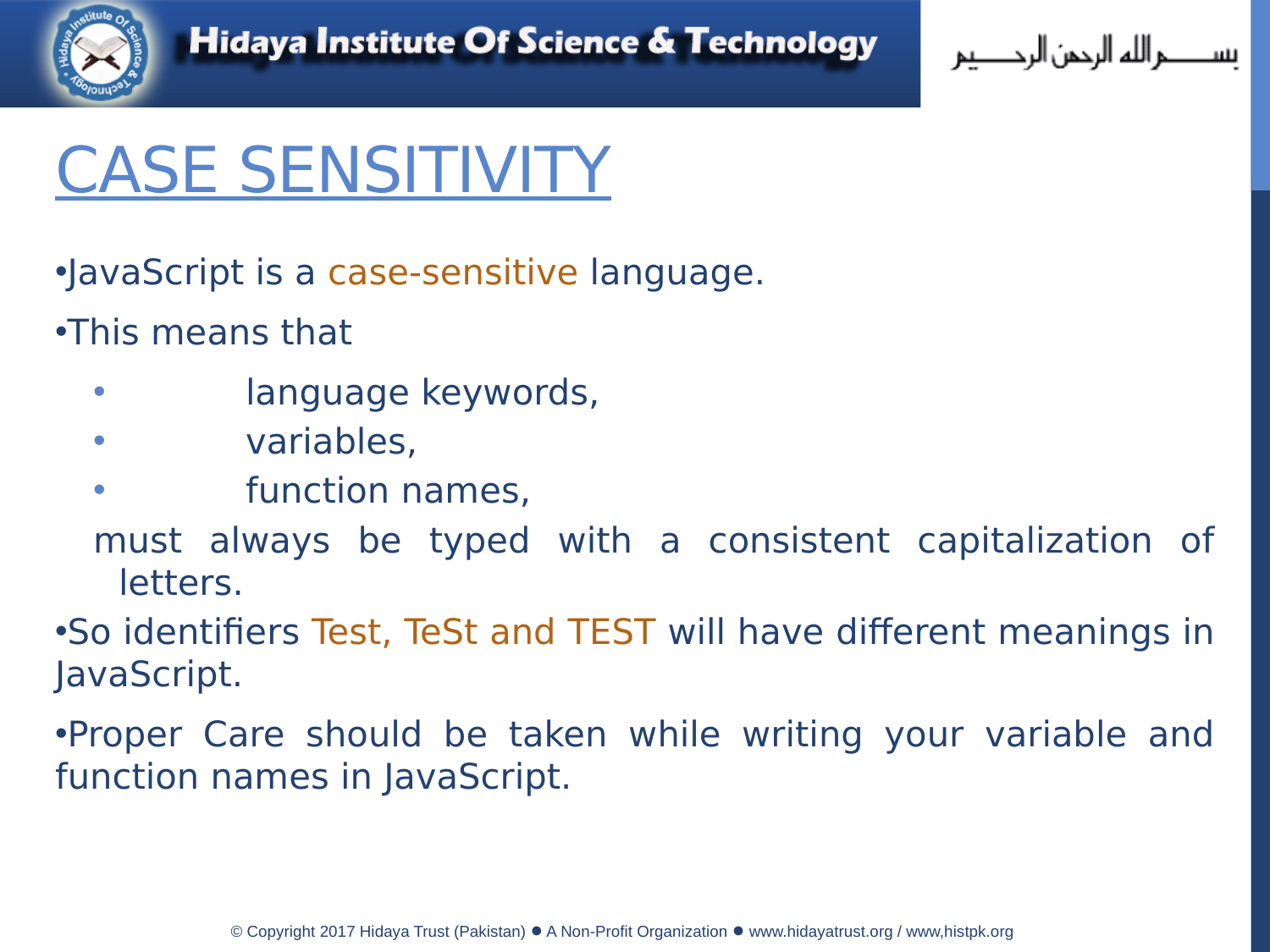

# Case Sensitivity
JavaScript is a case-sensitive language.
This means that
	language keywords,
	variables,
	function names,
must always be typed with a consistent capitalization of letters.
So identifiers Test, TeSt and TEST will have different meanings in JavaScript.
Proper Care should be taken while writing your variable and function names in JavaScript.